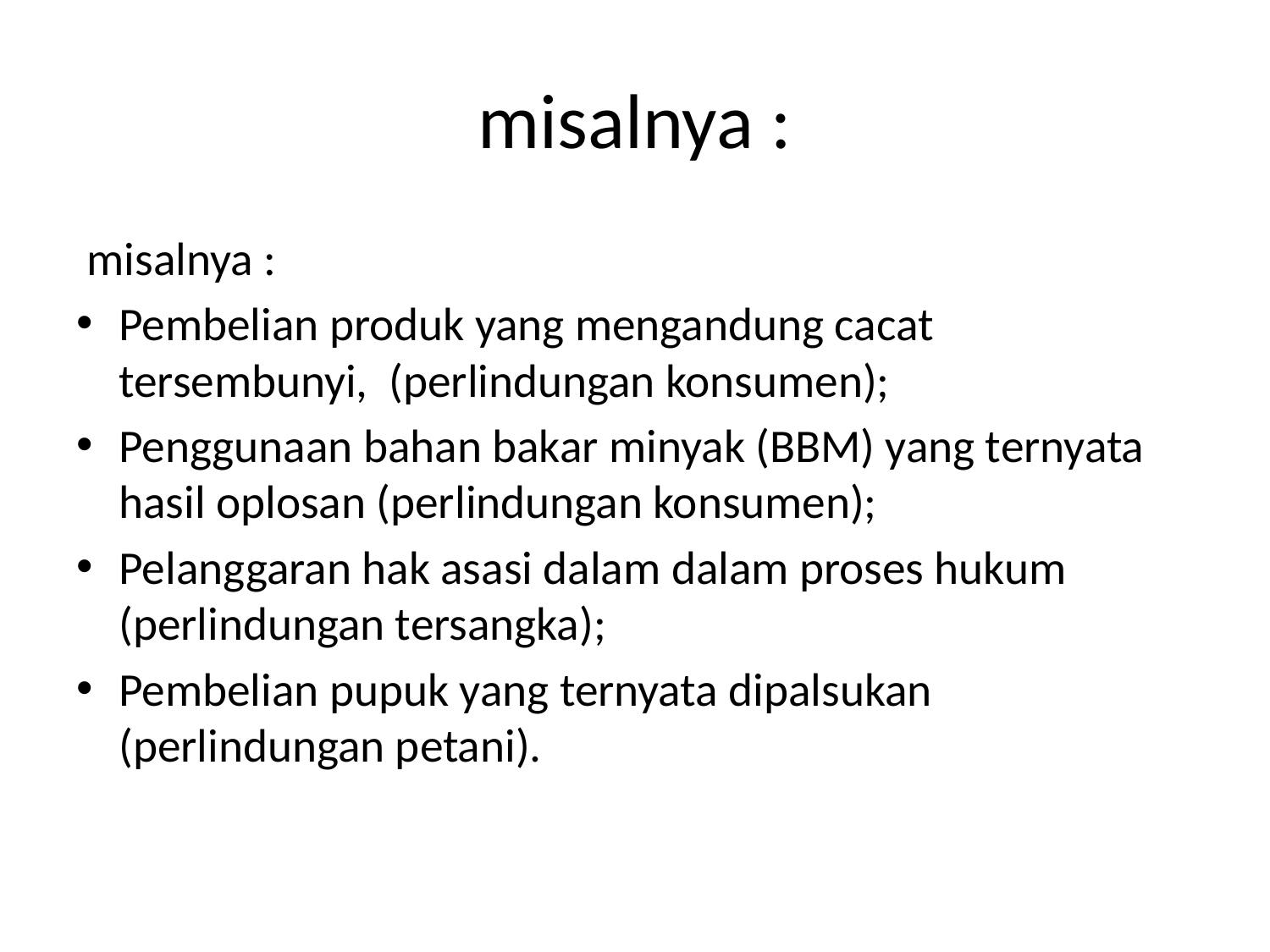

# misalnya :
 misalnya :
Pembelian produk yang mengandung cacat tersembunyi,  (perlindungan konsumen);
Penggunaan bahan bakar minyak (BBM) yang ternyata hasil oplosan (perlindungan konsumen);
Pelanggaran hak asasi dalam dalam proses hukum (perlindungan tersangka);
Pembelian pupuk yang ternyata dipalsukan (perlindungan petani).